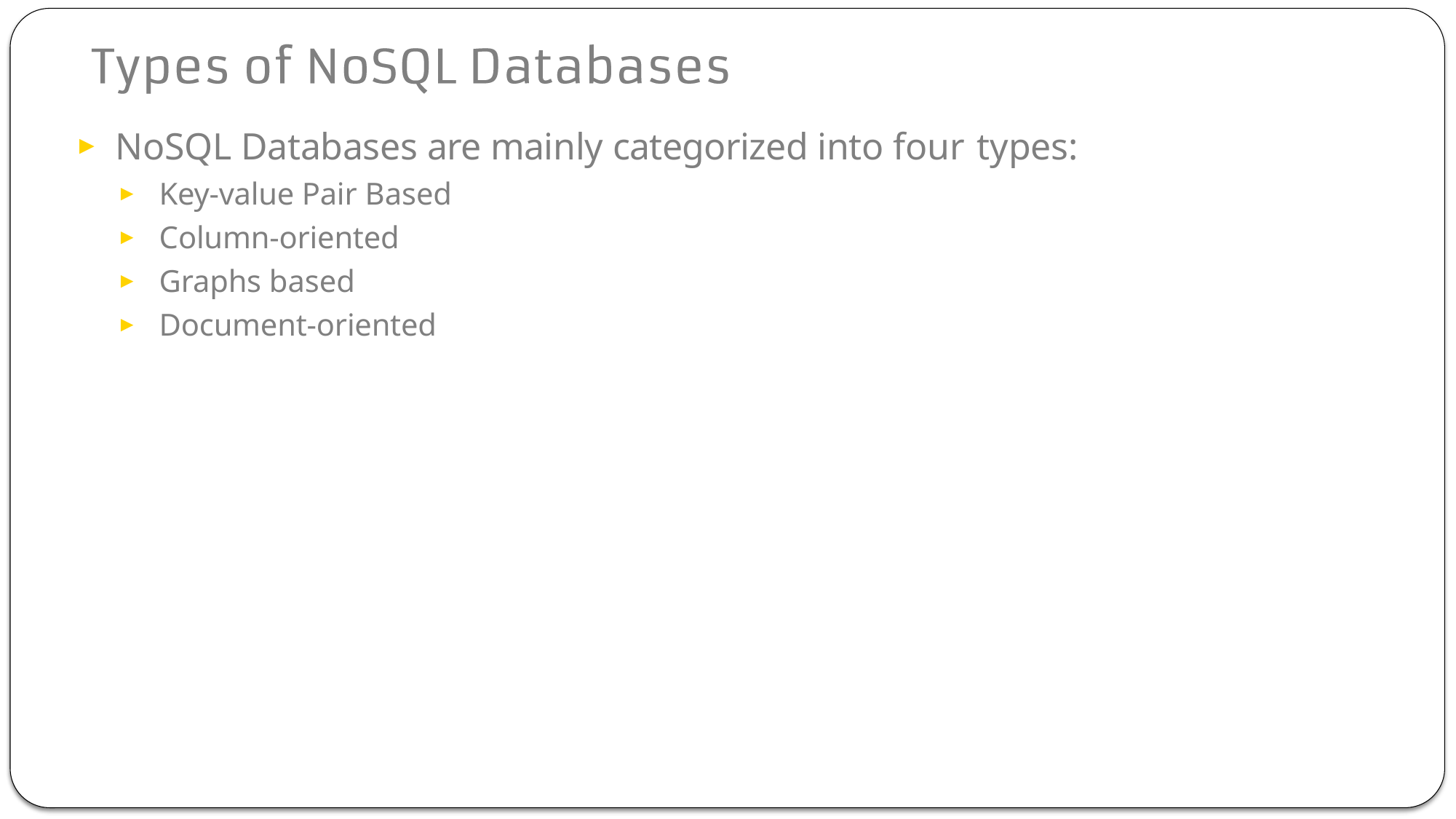

NoSQL Databases are mainly categorized into four types:
Key-value Pair Based
Column-oriented
Graphs based
Document-oriented